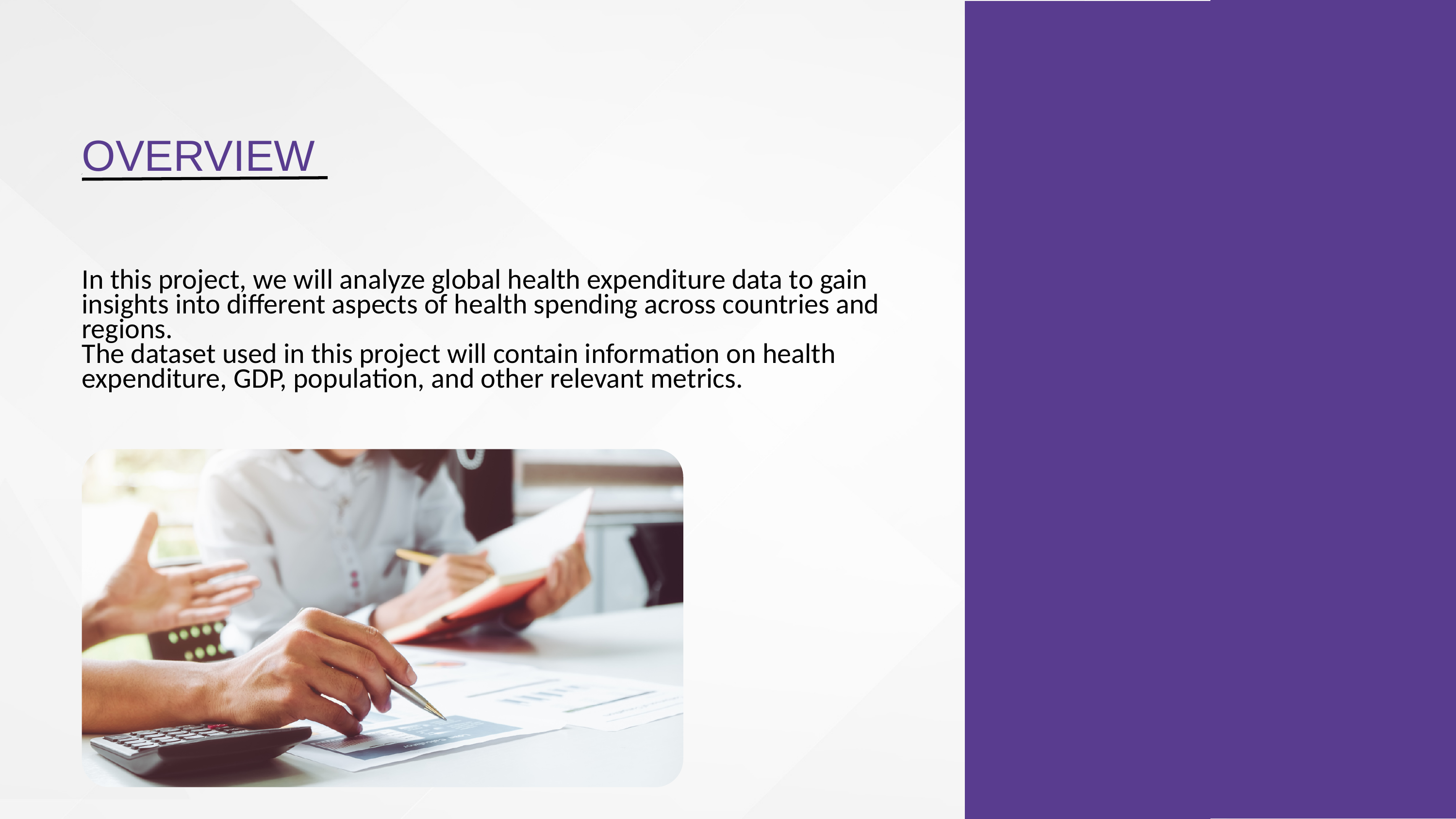

OVERVIEW

In this project, we will analyze global health expenditure data to gain insights into different aspects of health spending across countries and regions.
The dataset used in this project will contain information on health expenditure, GDP, population, and other relevant metrics.